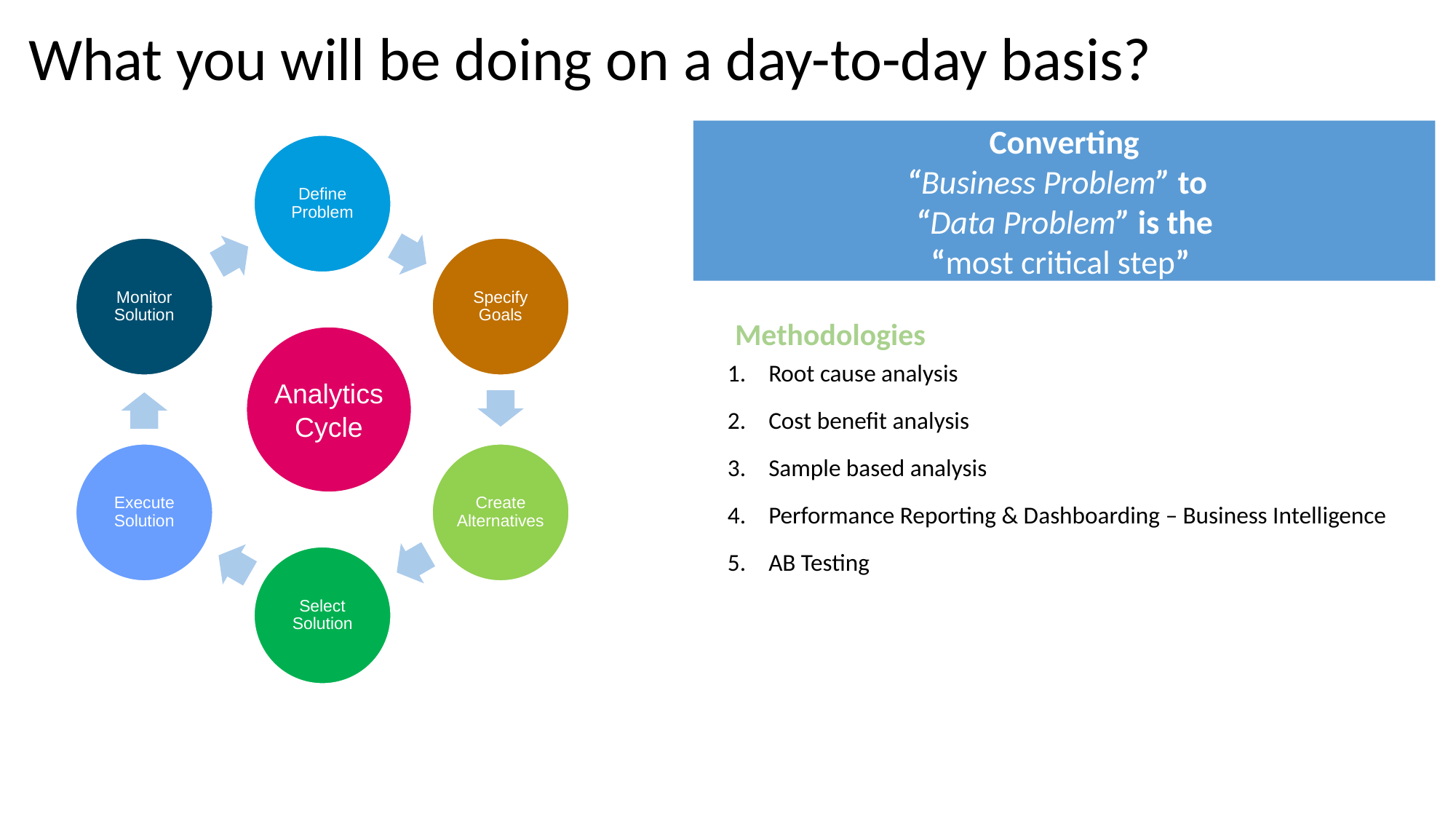

# What you will be doing on a day-to-day basis?
Converting
“Business Problem” to
“Data Problem” is the
“most critical step”
Define Problem

Specify Goals

Create Alternatives

Select Solution

Execute Solution

Monitor Solution

Methodologies
Analytics Cycle
Root cause analysis
Cost benefit analysis
Sample based analysis
Performance Reporting & Dashboarding – Business Intelligence
AB Testing